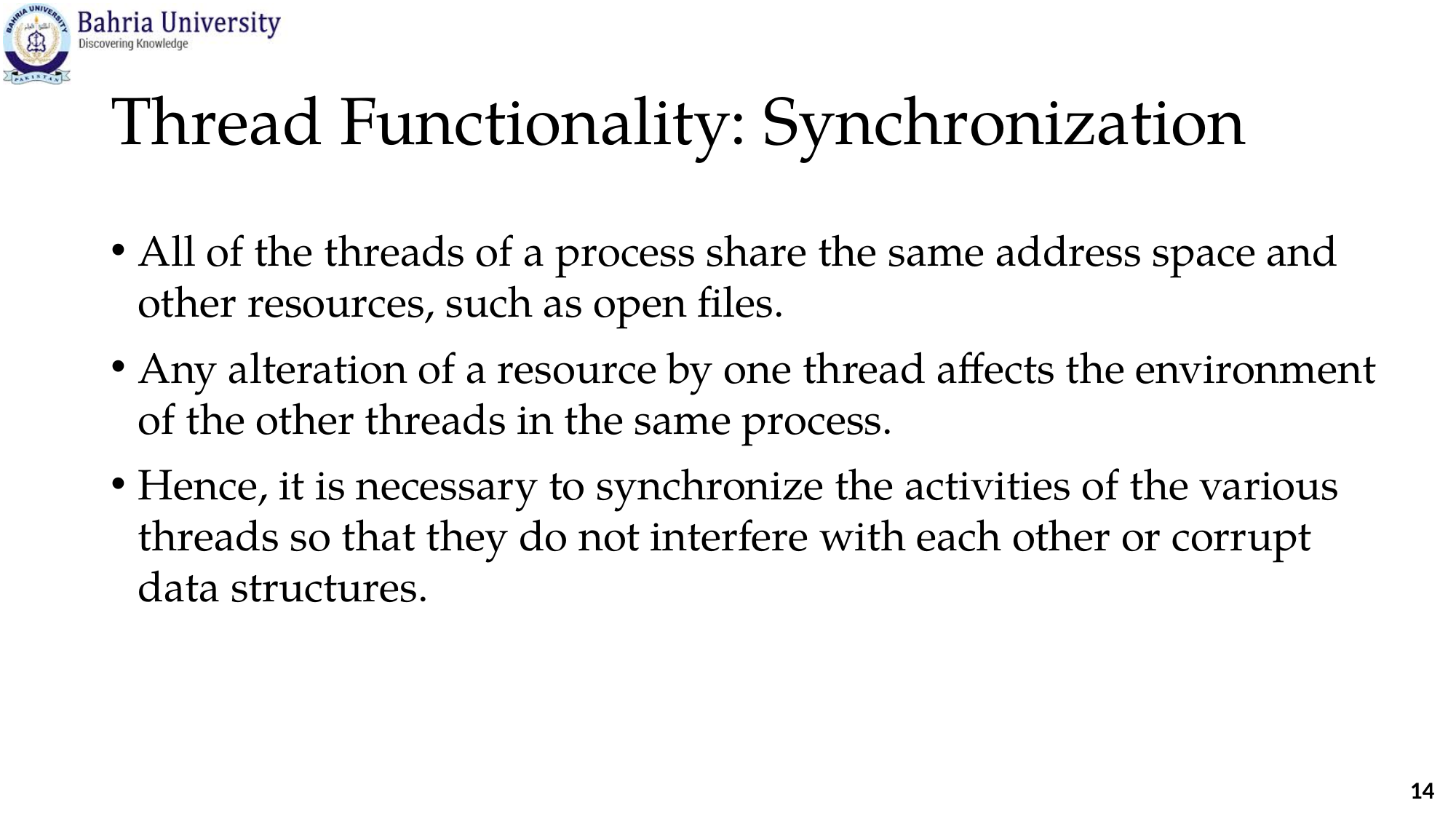

# Thread Functionality: Synchronization
All of the threads of a process share the same address space and other resources, such as open files.
Any alteration of a resource by one thread affects the environment of the other threads in the same process.
Hence, it is necessary to synchronize the activities of the various threads so that they do not interfere with each other or corrupt data structures.

14